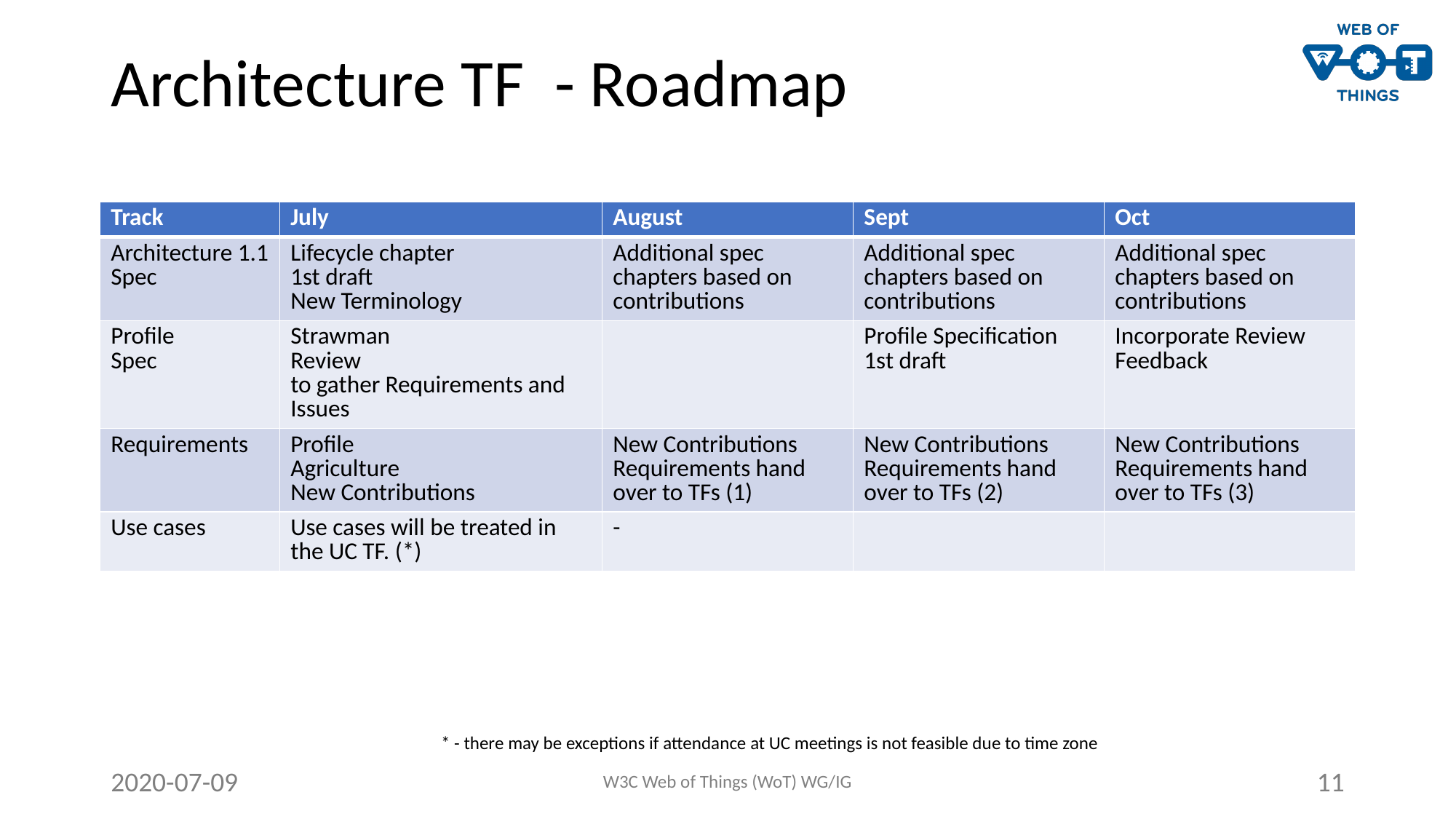

# Architecture TF  - Roadmap
| Track | July | August | Sept | Oct |
| --- | --- | --- | --- | --- |
| Architecture 1.1 Spec | Lifecycle chapter 1st draft New Terminology | Additional spec chapters based on contributions | Additional spec chapters based on contributions | Additional spec chapters based on contributions |
| Profile Spec | Strawman Review to gather Requirements and Issues |  | Profile Specification 1st draft | Incorporate Review Feedback |
| Requirements | Profile Agriculture New Contributions | New Contributions Requirements hand over to TFs (1) | New Contributions Requirements hand over to TFs (2) | New Contributions Requirements hand over to TFs (3) |
| Use cases | Use cases will be treated in the UC TF. (\*) | - |  |  |
* - there may be exceptions if attendance at UC meetings is not feasible due to time zone
2020-07-09
W3C Web of Things (WoT) WG/IG
11